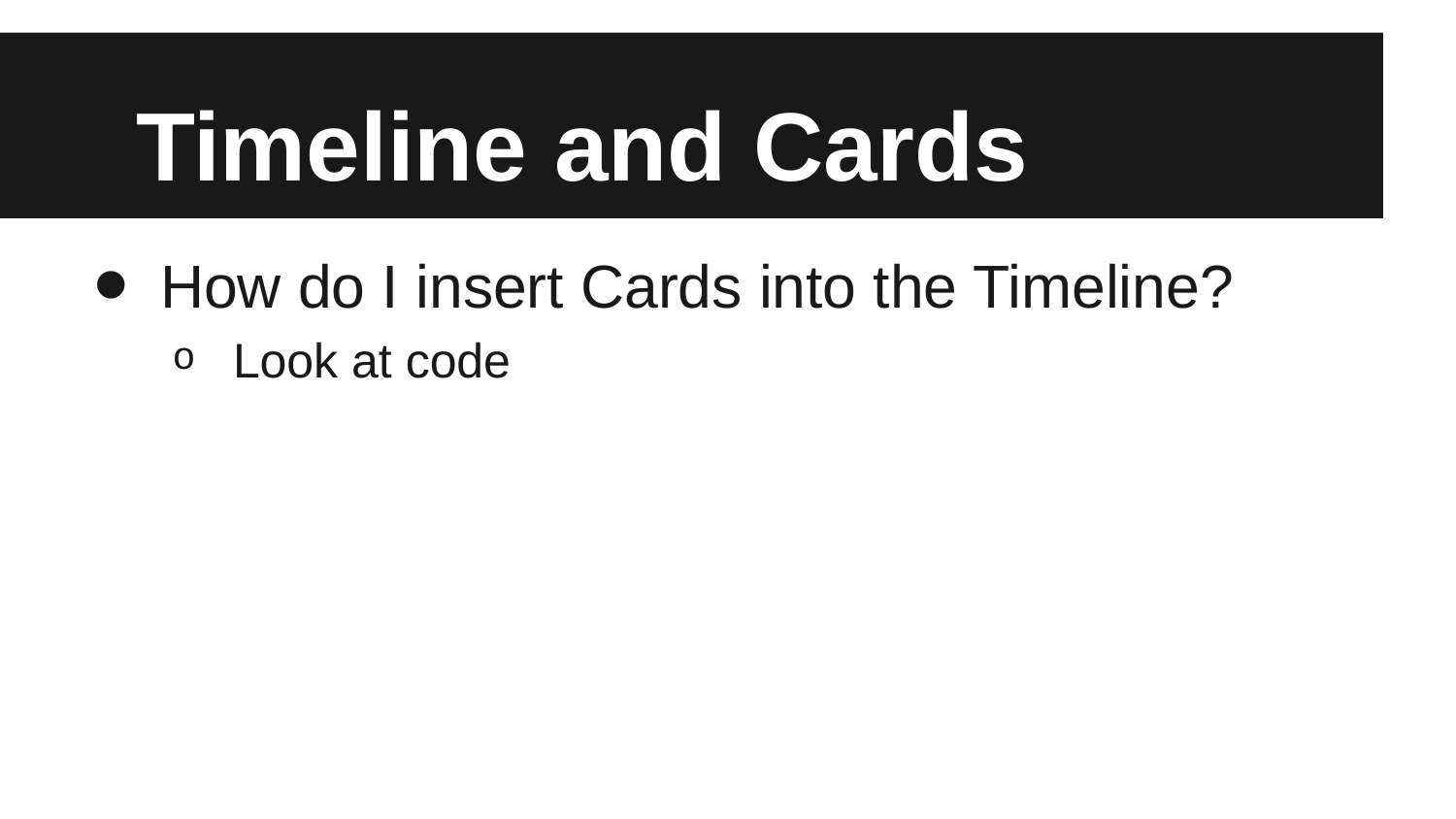

# Timeline and Cards
How do I insert Cards into the Timeline?
Look at code